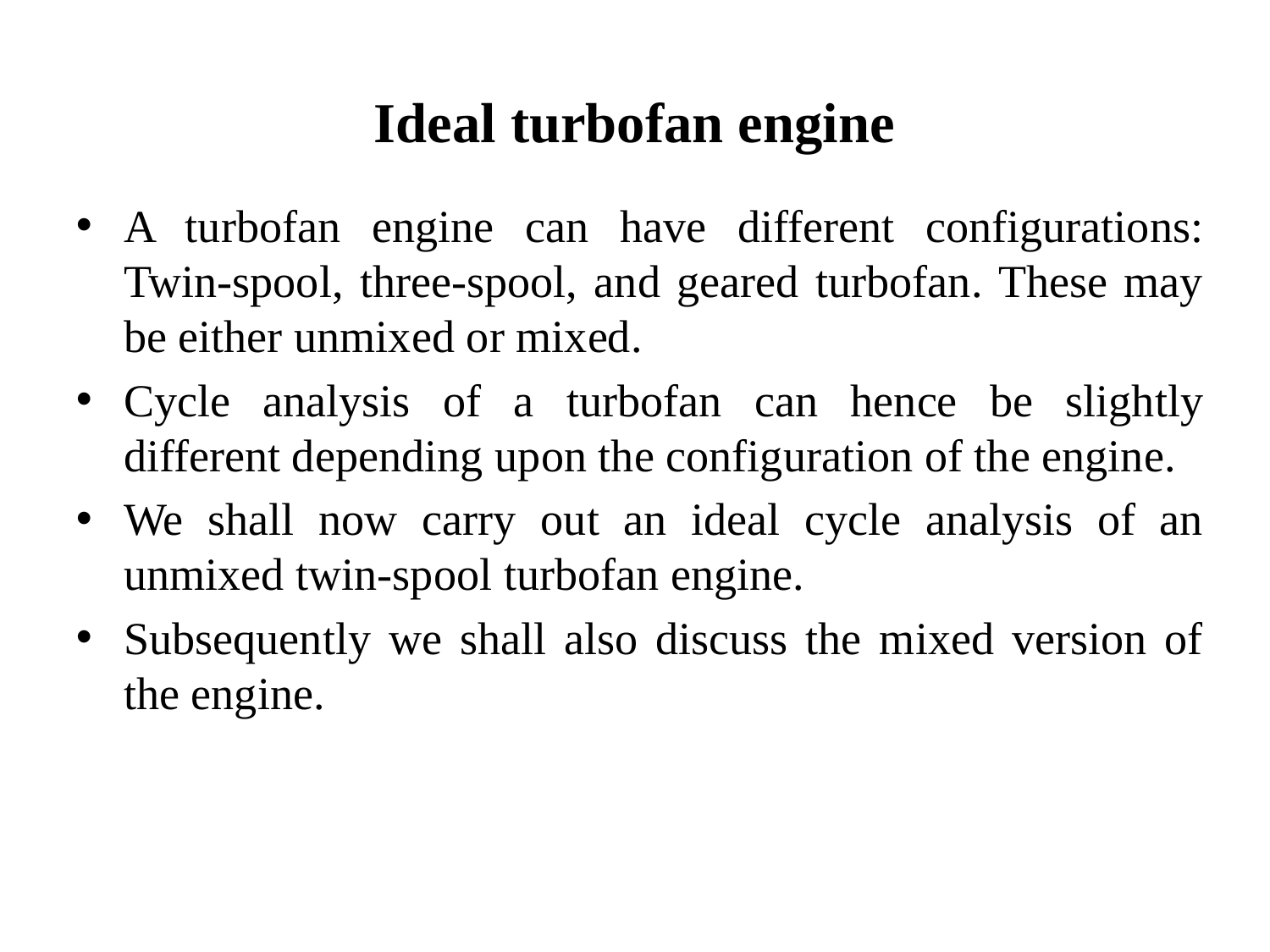

Ideal turbofan engine
A turbofan engine can have different configurations: Twin-spool, three-spool, and geared turbofan. These may be either unmixed or mixed.
Cycle analysis of a turbofan can hence be slightly different depending upon the configuration of the engine.
We shall now carry out an ideal cycle analysis of an unmixed twin-spool turbofan engine.
Subsequently we shall also discuss the mixed version of the engine.